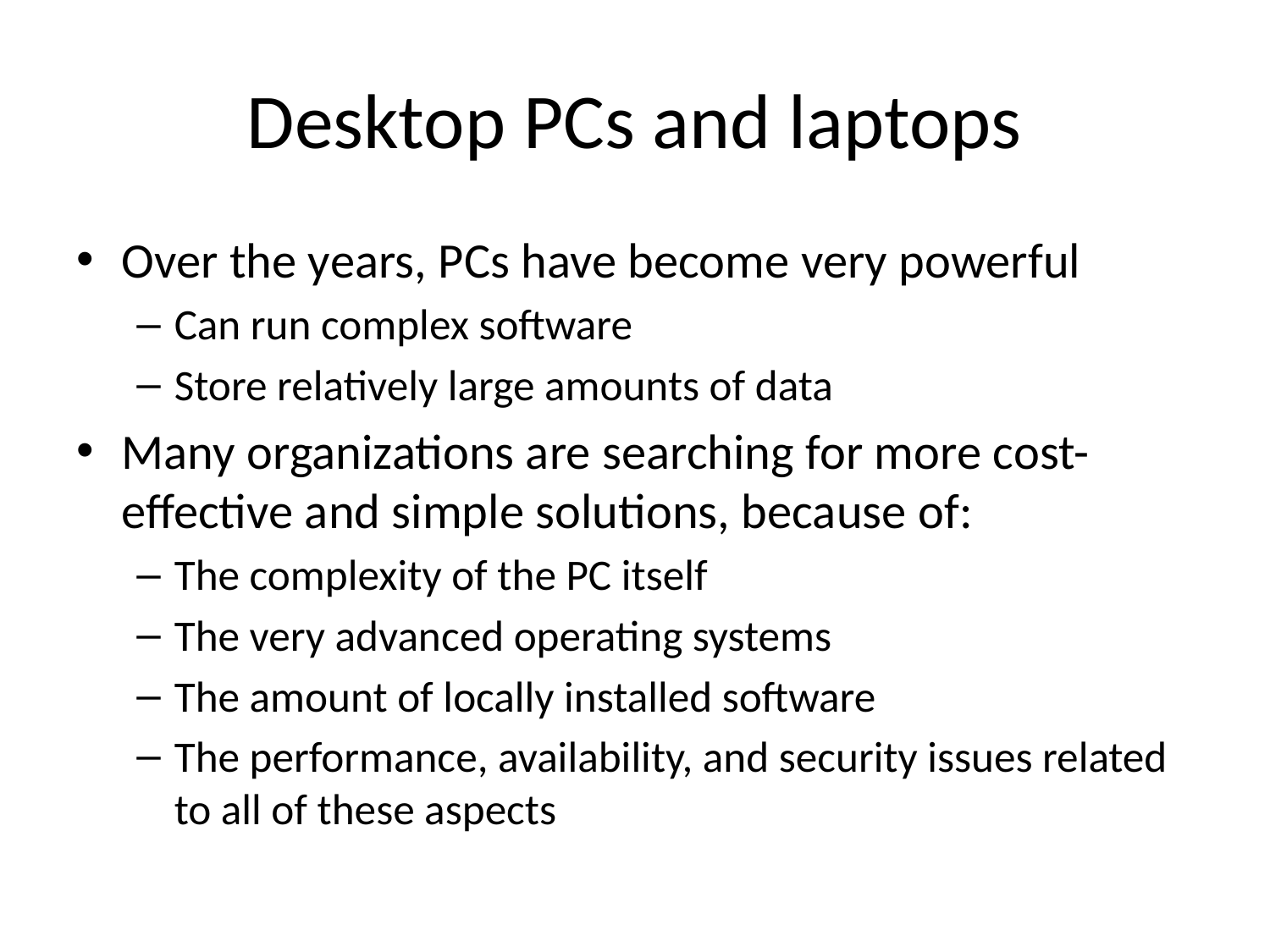

# Desktop PCs and laptops
Over the years, PCs have become very powerful
Can run complex software
Store relatively large amounts of data
Many organizations are searching for more cost-effective and simple solutions, because of:
The complexity of the PC itself
The very advanced operating systems
The amount of locally installed software
The performance, availability, and security issues related to all of these aspects